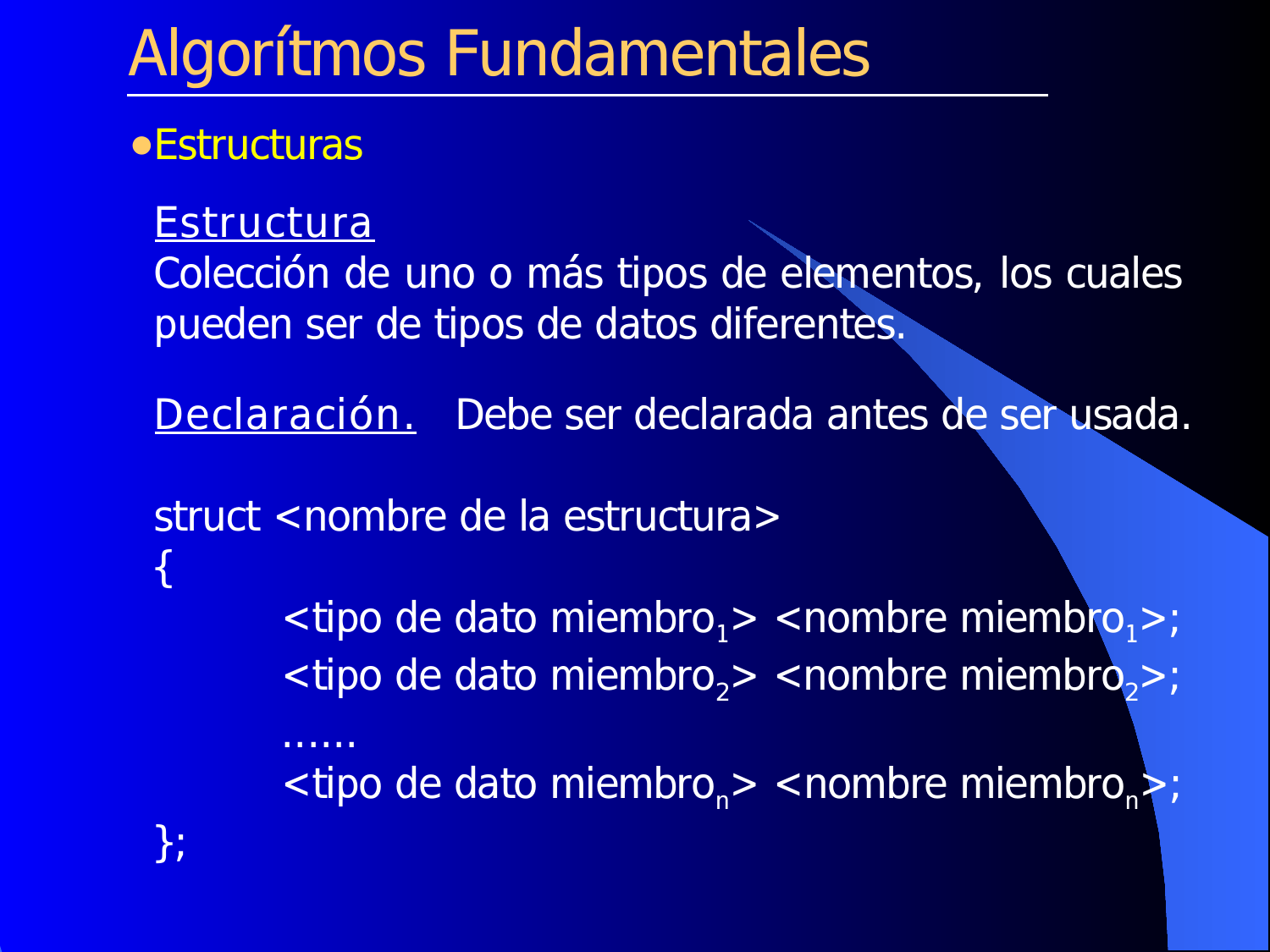

Algorítmos Fundamentales
Estructuras
Estructura
Colección de uno o más tipos de elementos, los cuales pueden ser de tipos de datos diferentes.
Declaración.   Debe ser declarada antes de ser usada.

struct <nombre de la estructura>
{
	<tipo de dato miembro1> <nombre miembro1>;
	<tipo de dato miembro2> <nombre miembro2>;
	......
	<tipo de dato miembron> <nombre miembron>;
};